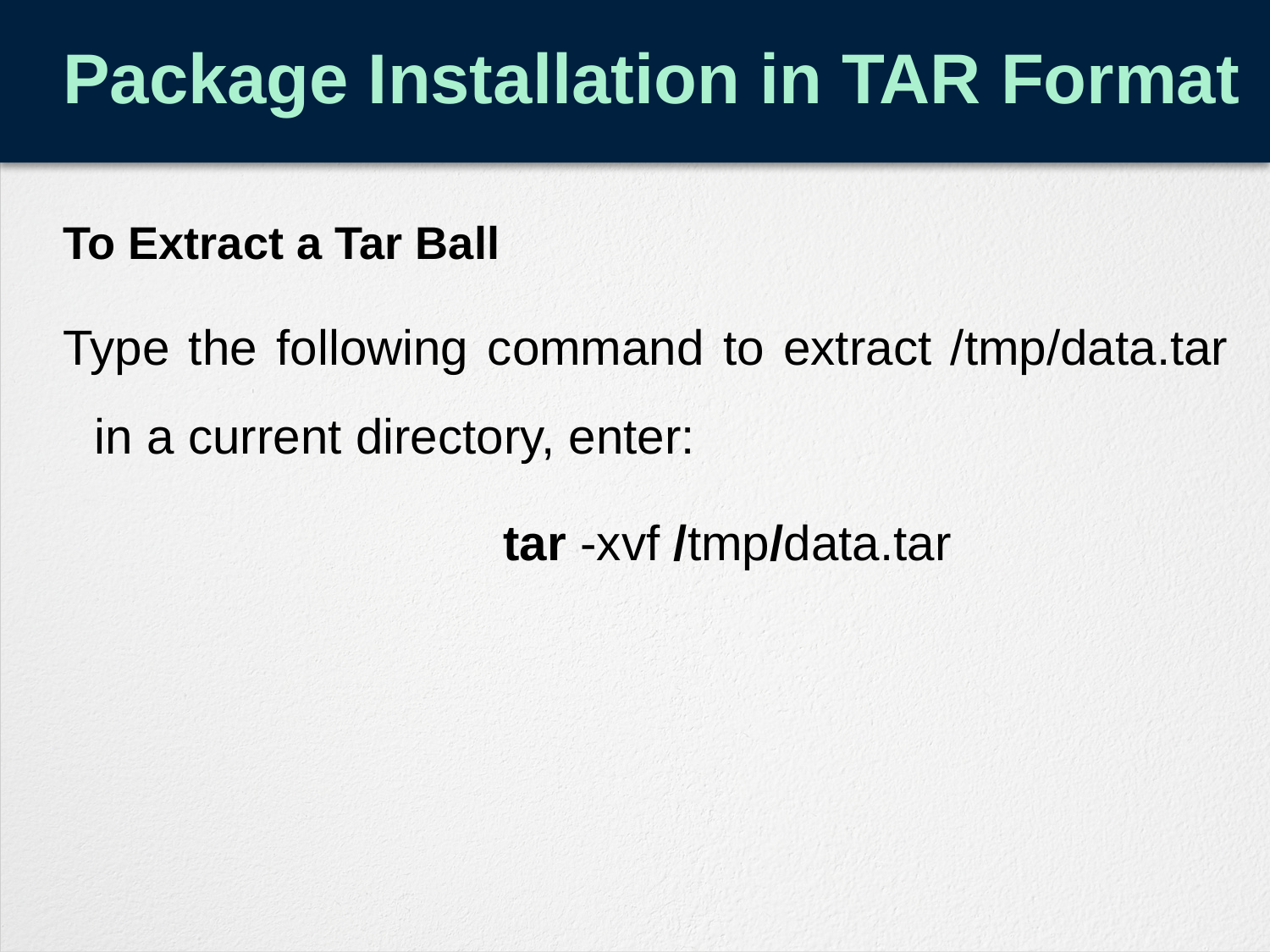

# Package Installation in TAR Format
To Extract a Tar Ball
Type the following command to extract /tmp/data.tar in a current directory, enter:
                                tar -xvf /tmp/data.tar